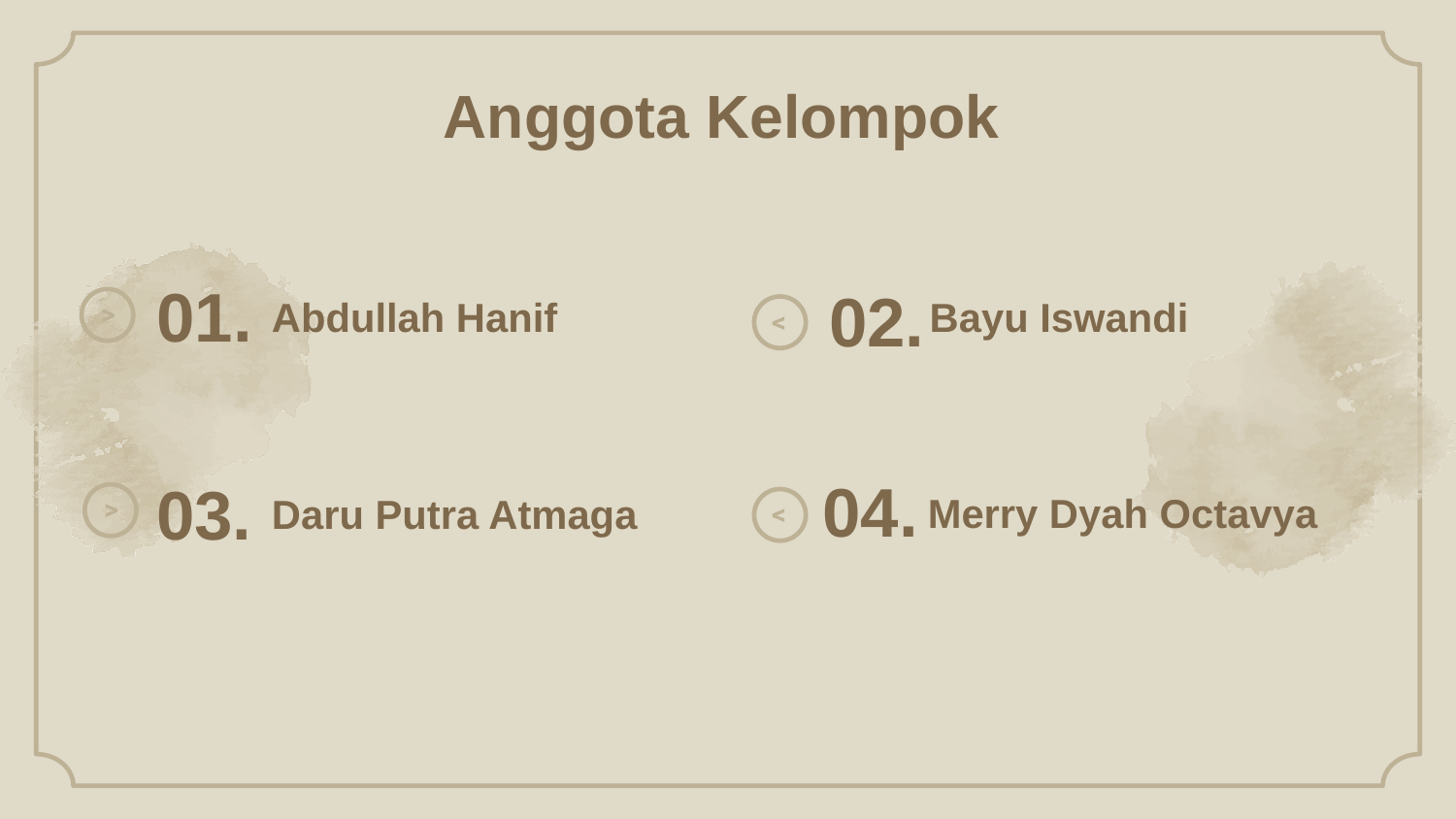

Anggota Kelompok
01.
02.
# Abdullah Hanif
Bayu Iswandi
>
<
04.
03.
Merry Dyah Octavya
>
Daru Putra Atmaga
<